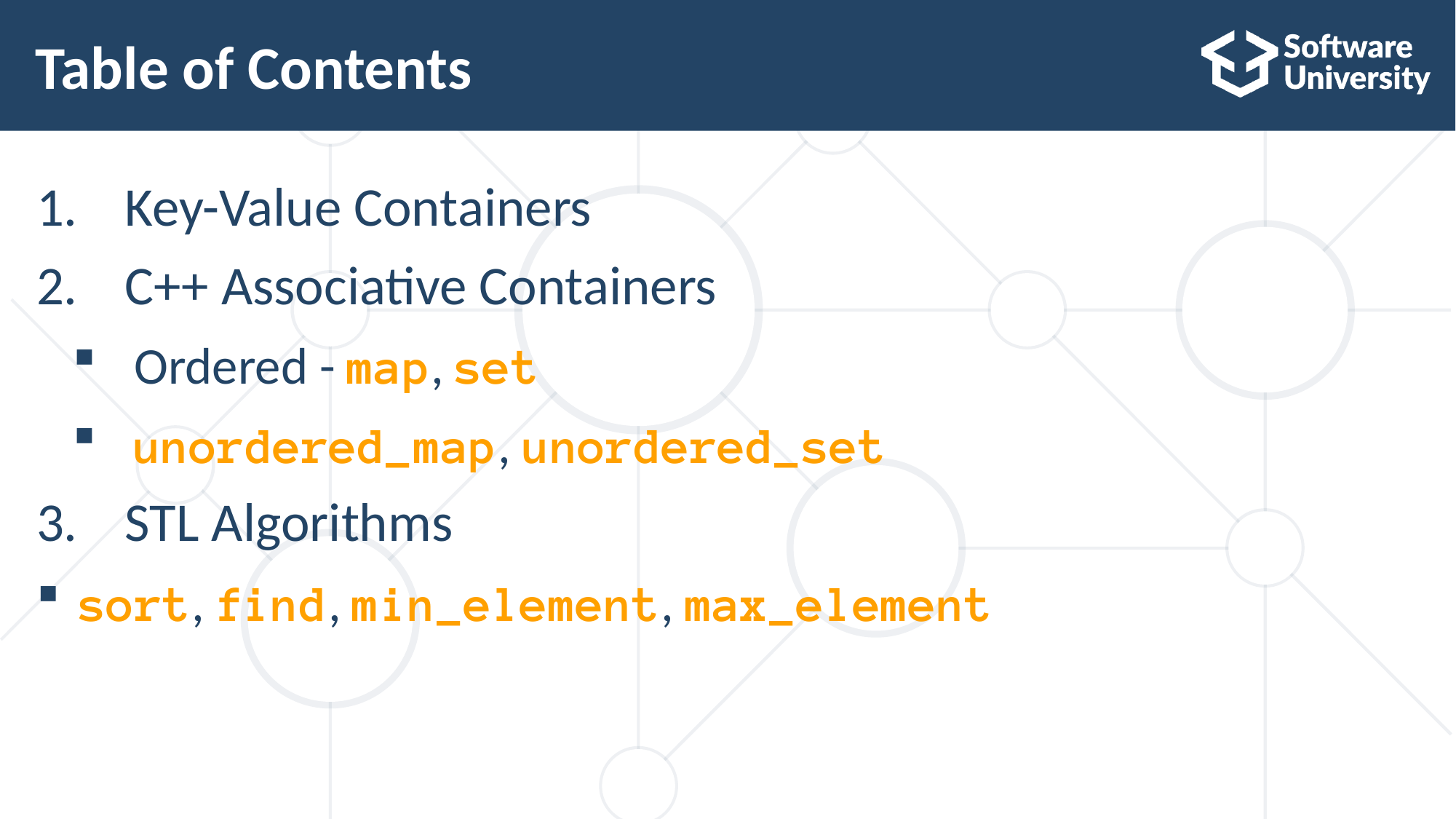

# Table of Contents
Key-Value Containers
C++ Associative Containers
Ordered - map, set
unordered_map, unordered_set
STL Algorithms
sort, find, min_element, max_element